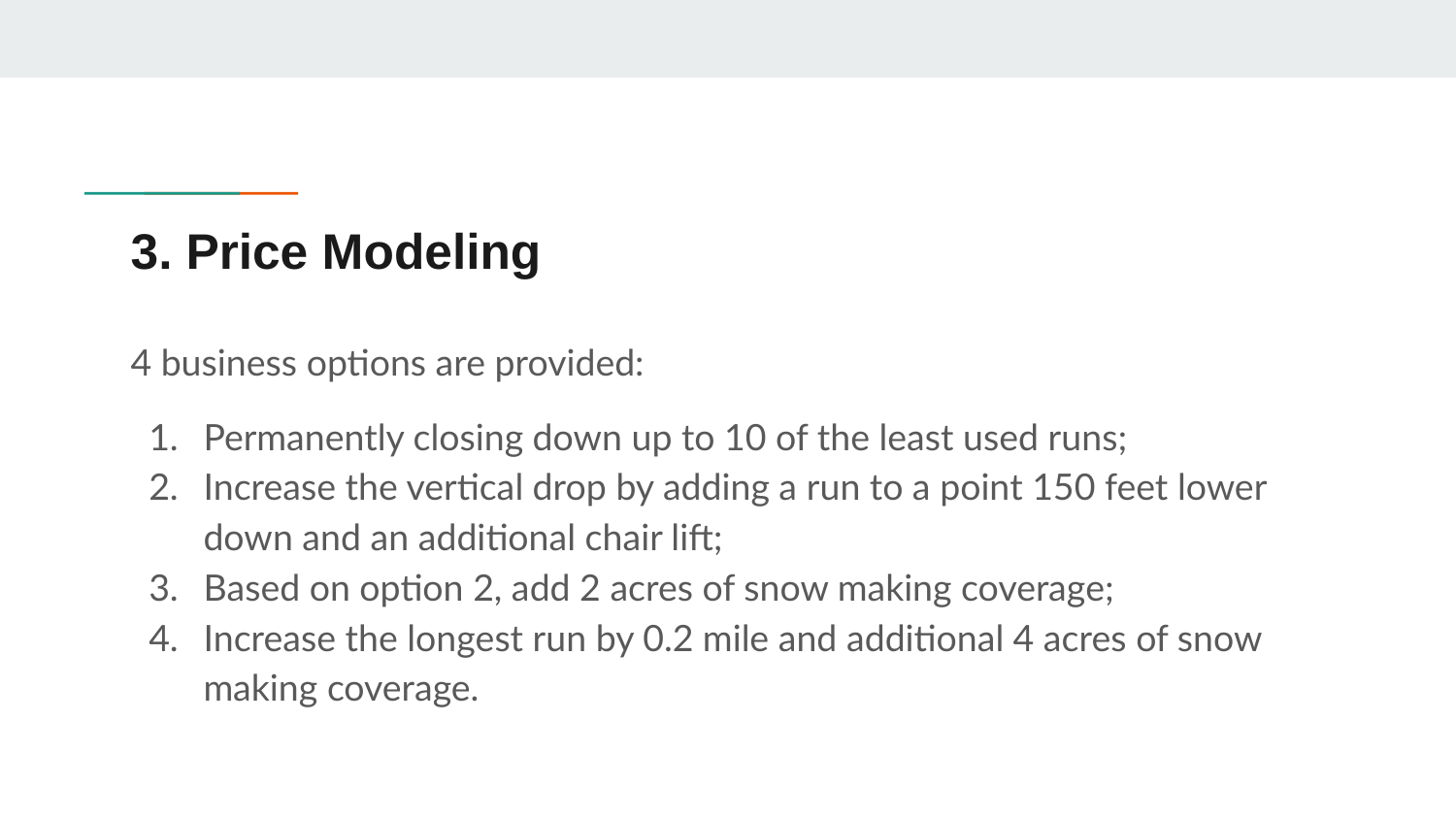

# 3. Price Modeling
4 business options are provided:
Permanently closing down up to 10 of the least used runs;
Increase the vertical drop by adding a run to a point 150 feet lower down and an additional chair lift;
Based on option 2, add 2 acres of snow making coverage;
Increase the longest run by 0.2 mile and additional 4 acres of snow making coverage.